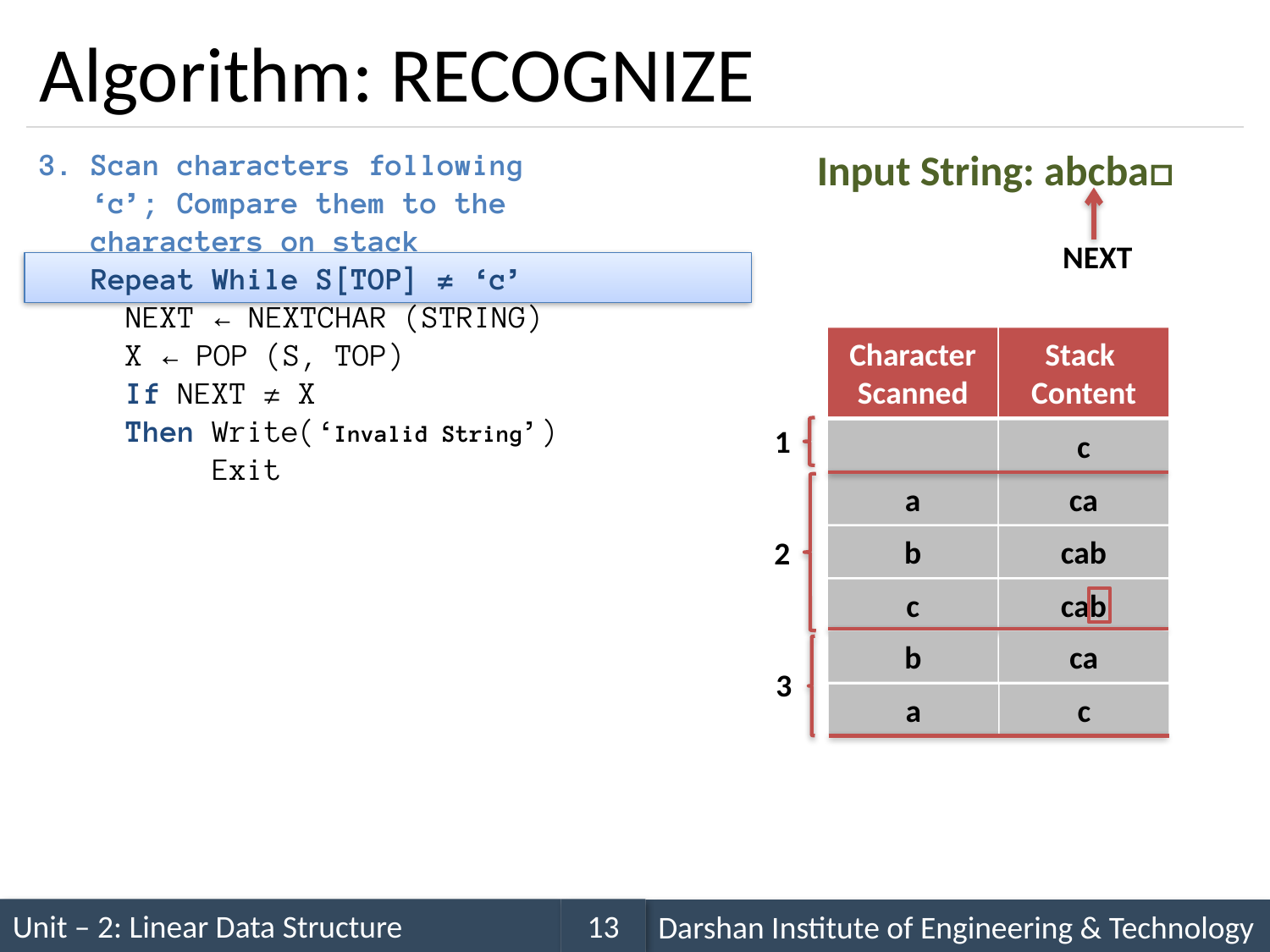

# Algorithm: RECOGNIZE
3. Scan characters following
   ‘c’; Compare them to the
   characters on stack
   Repeat While S[TOP] ≠ ‘c’
     NEXT ← NEXTCHAR (STRING)
     X ← POP (S, TOP)
     If NEXT ≠ X
     Then Write(‘Invalid String’)
          Exit
Input String: abcba□
NEXT

Character Scanned
Stack
Content
1

c

a
ca
b
cab
2
c
cab

b
ca

3
a
c